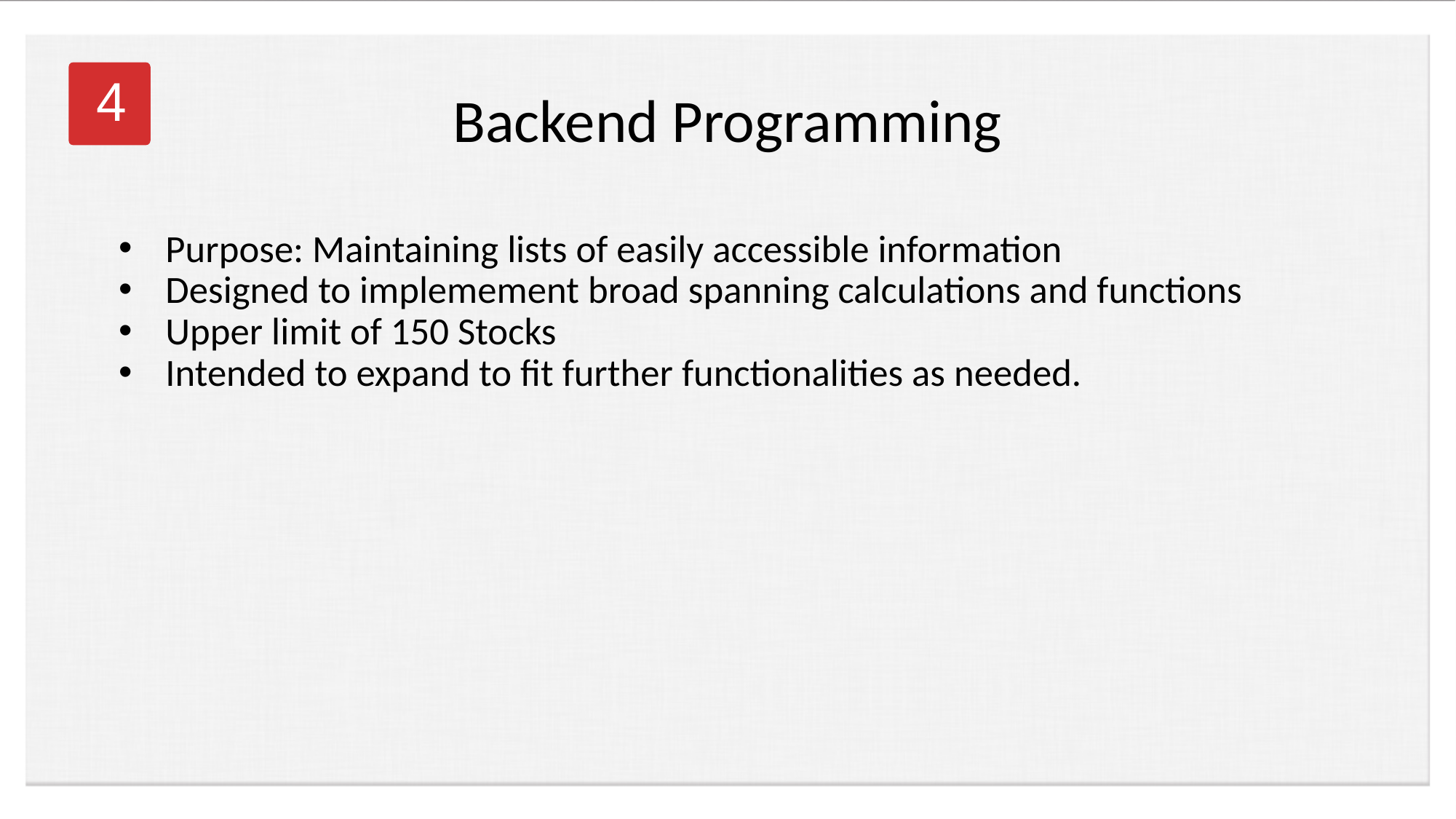

# Backend Programming
4

Purpose: Maintaining lists of easily accessible information
Designed to implemement broad spanning calculations and functions
Upper limit of 150 Stocks
Intended to expand to fit further functionalities as needed.